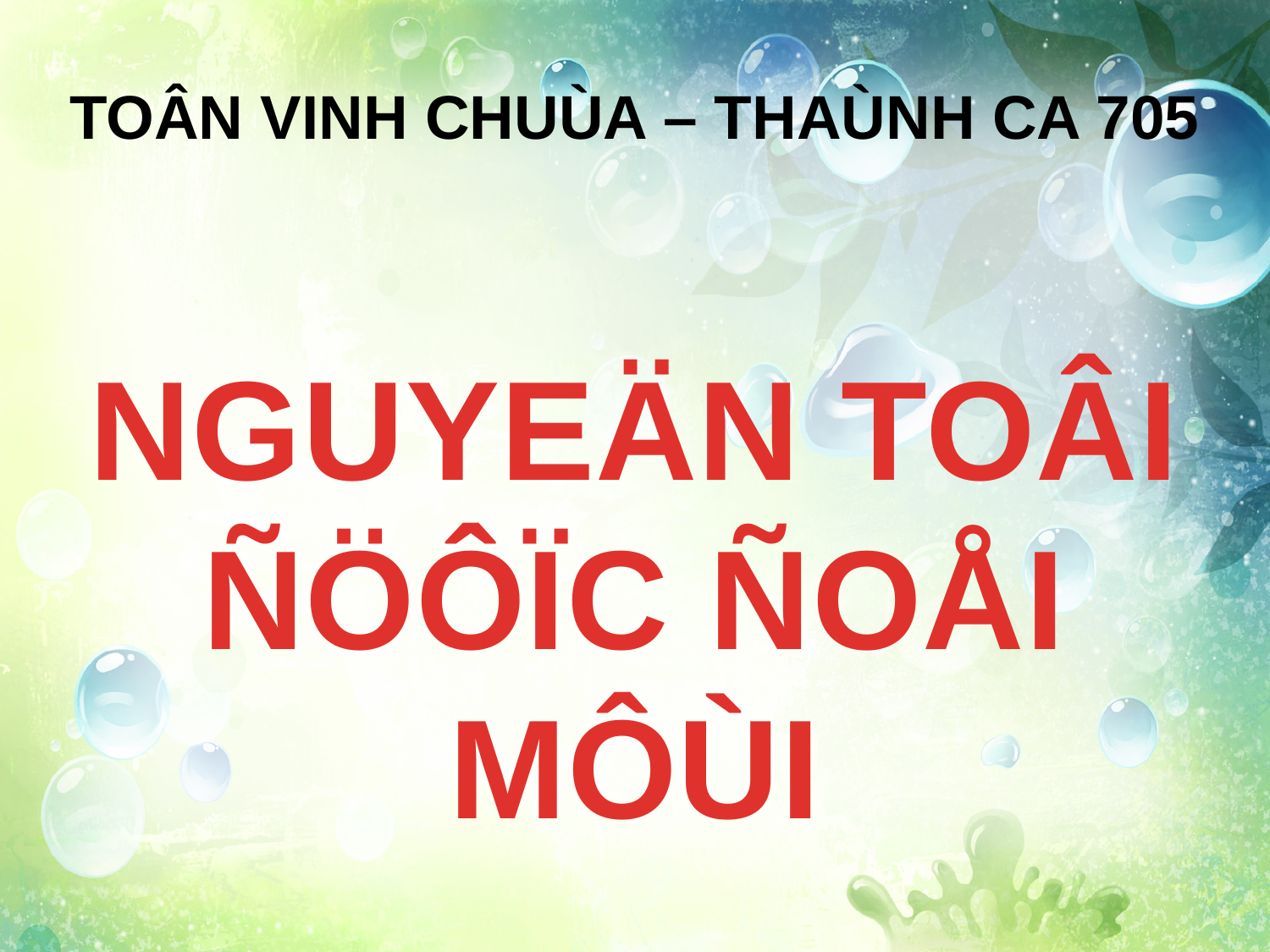

TOÂN VINH CHUÙA – THAÙNH CA 705
NGUYEÄN TOÂI ÑÖÔÏC ÑOÅI MÔÙI